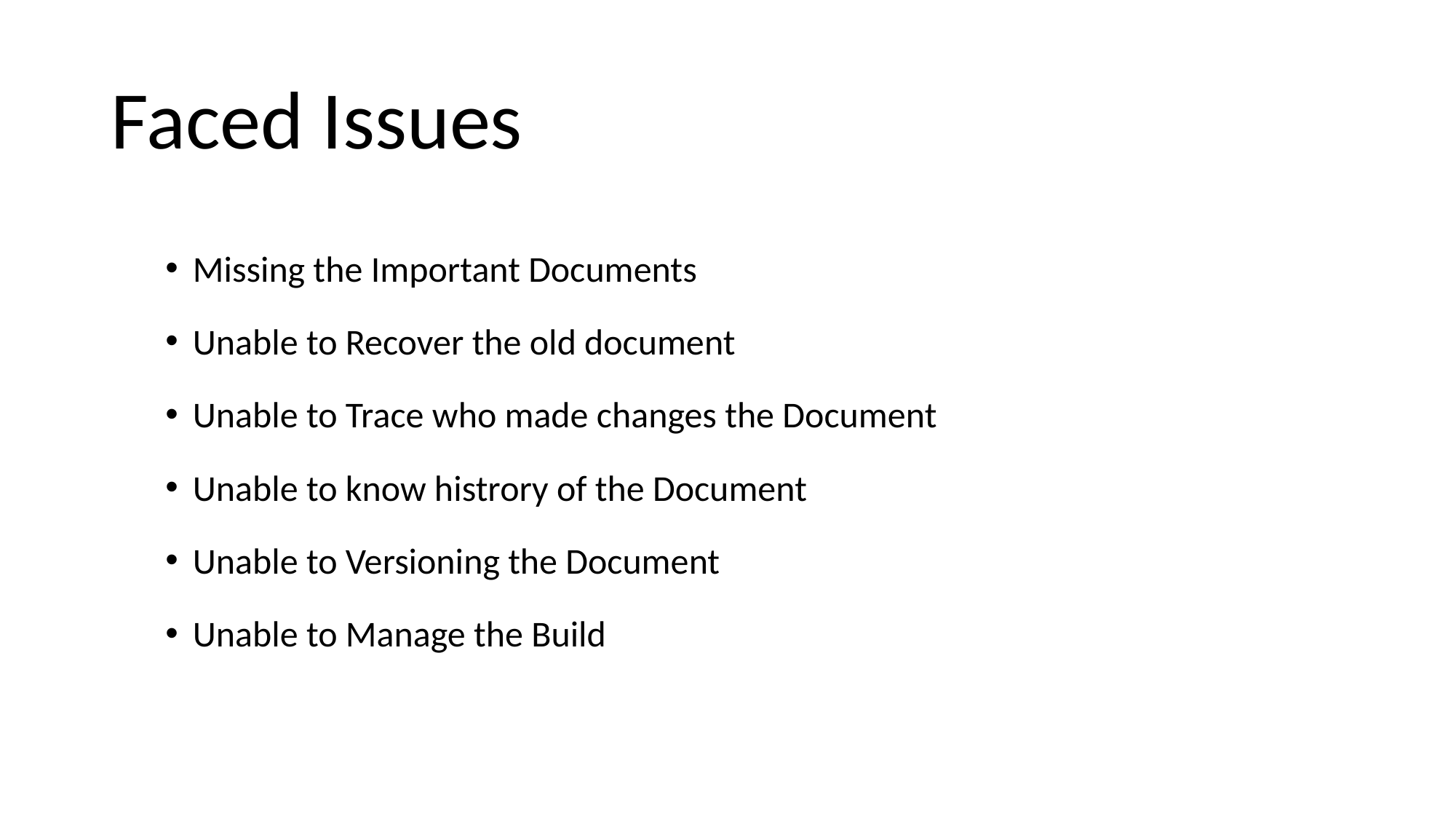

# Faced Issues
Missing the Important Documents
Unable to Recover the old document
Unable to Trace who made changes the Document
Unable to know histrory of the Document
Unable to Versioning the Document
Unable to Manage the Build